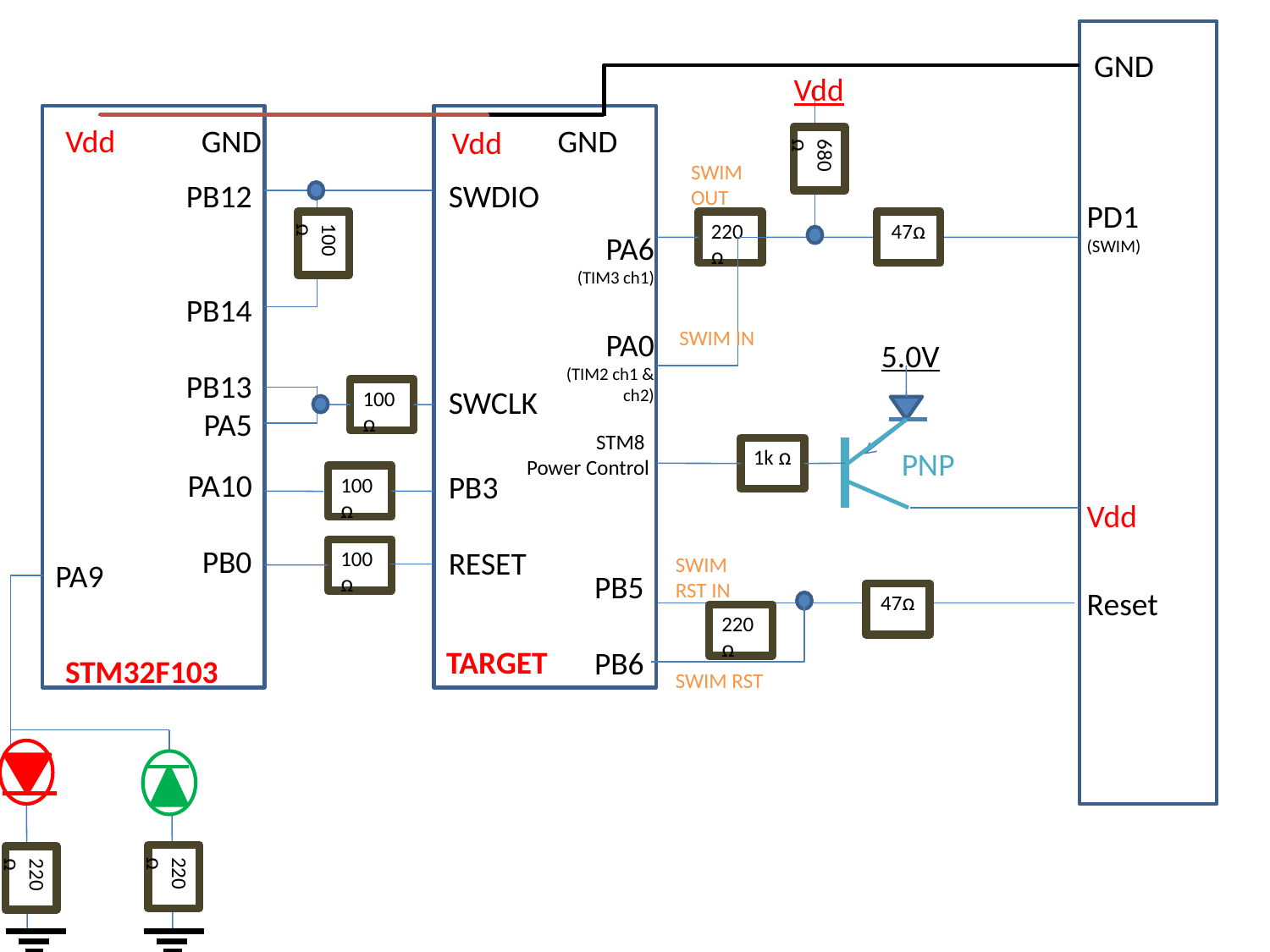

GND
Vdd

Vdd
GND
GND
Vdd
680ꭥ
SWIM OUT
PB12

PB14

PB13
PA5

PA10

PB0
SWDIO

SWCLK

PB3

RESET

PD1
(SWIM)
220ꭥ
47ꭥ
100ꭥ
PA6
(TIM3 ch1)

PA0
(TIM2 ch1 & ch2)
SWIM IN
5.0V
100ꭥ

STM8
Power Control
1k ꭥ
PNP
100ꭥ
Vdd
100ꭥ
SWIM RST IN
PA9
PB5

PB6
47ꭥ
Reset

220ꭥ
TARGET
STM32F103
SWIM RST

220ꭥ
220ꭥ